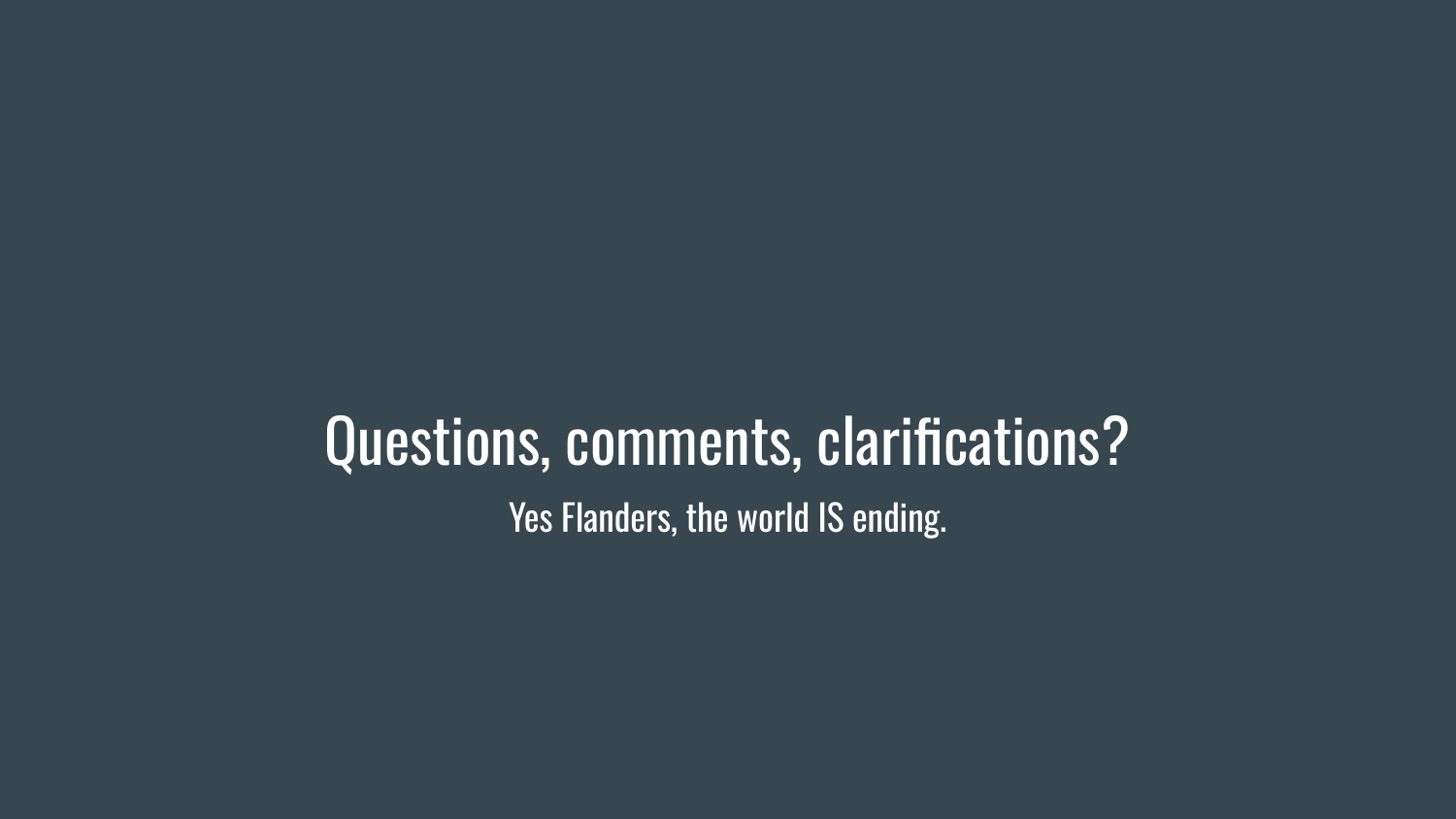

# Questions, comments, clarifications?
Yes Flanders, the world IS ending.